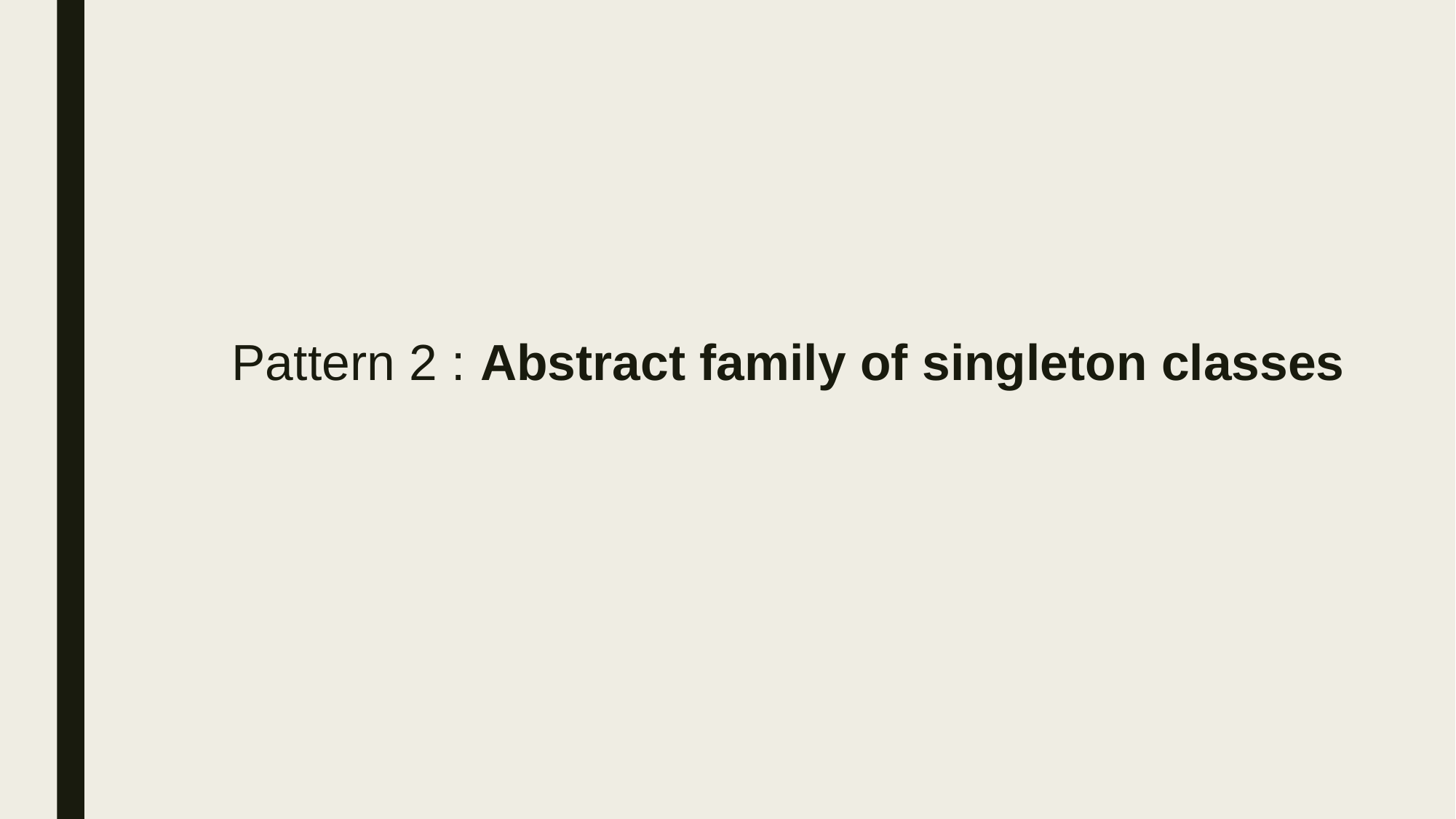

# Pattern 2 : Abstract family of singleton classes